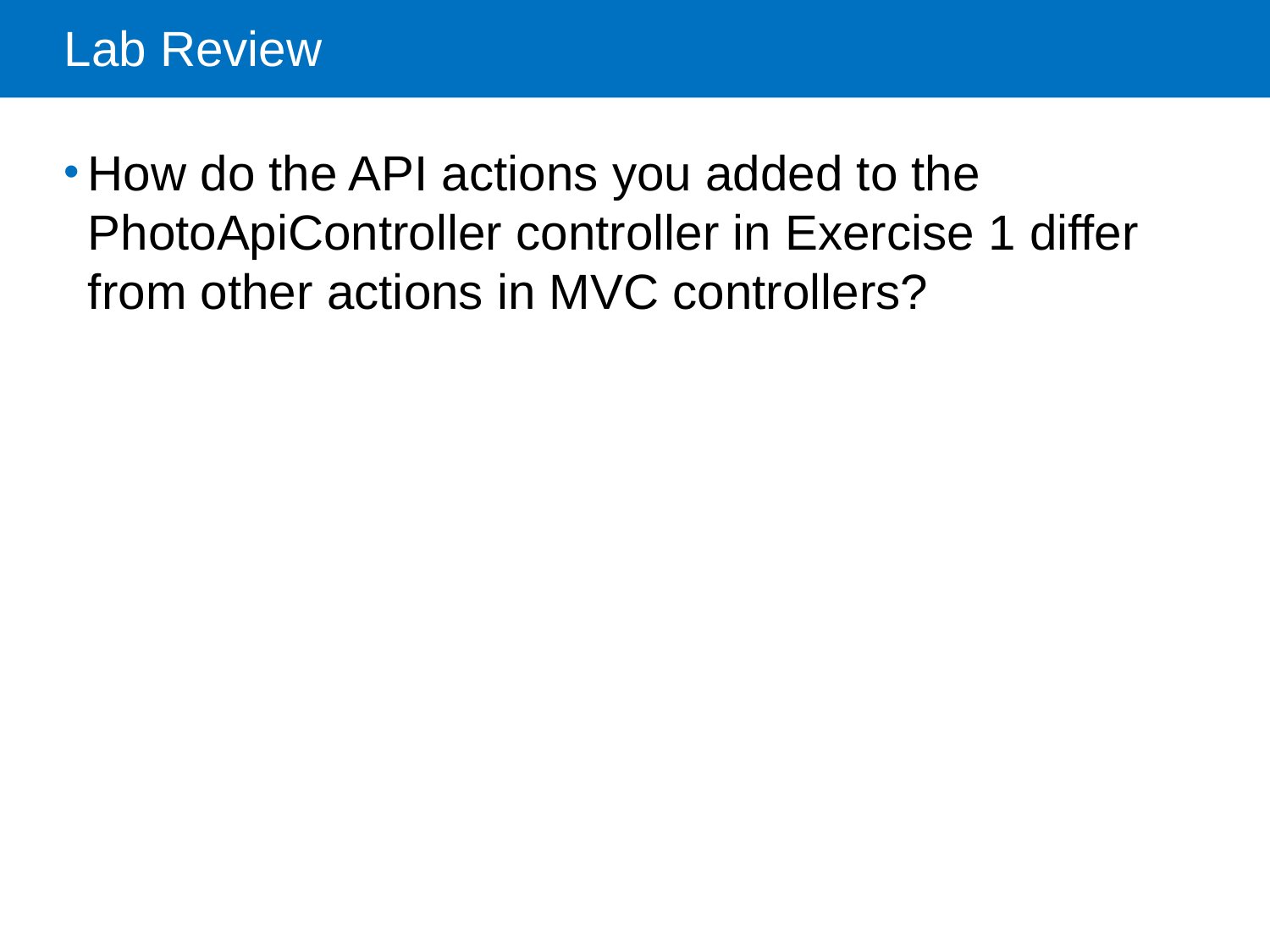

# Lab Review
How do the API actions you added to the PhotoApiController controller in Exercise 1 differ from other actions in MVC controllers?